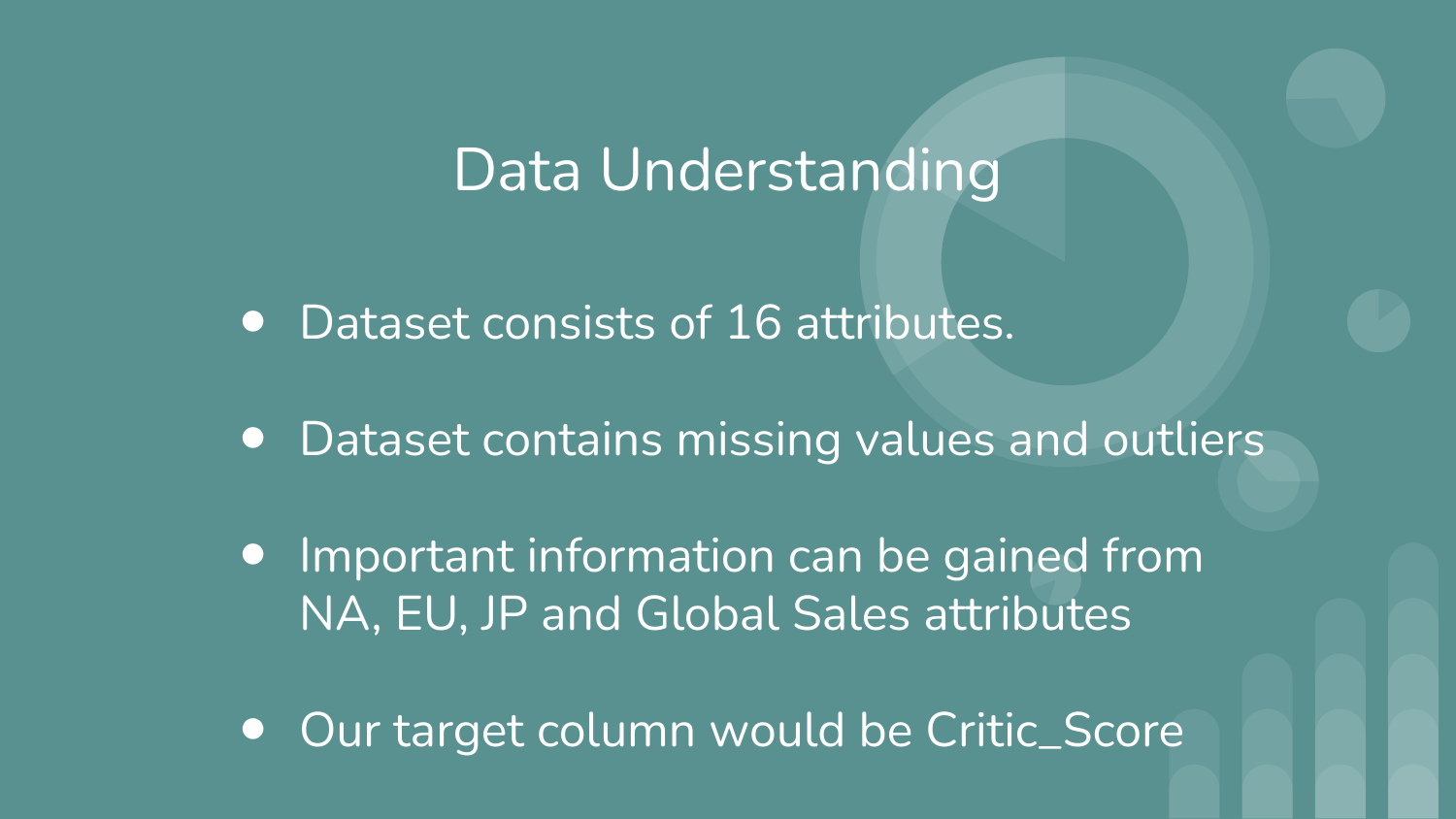

Data Understanding
Dataset consists of 16 attributes.

Dataset contains missing values and outliers

Important information can be gained from NA, EU, JP and Global Sales attributes

Our target column would be Critic_Score